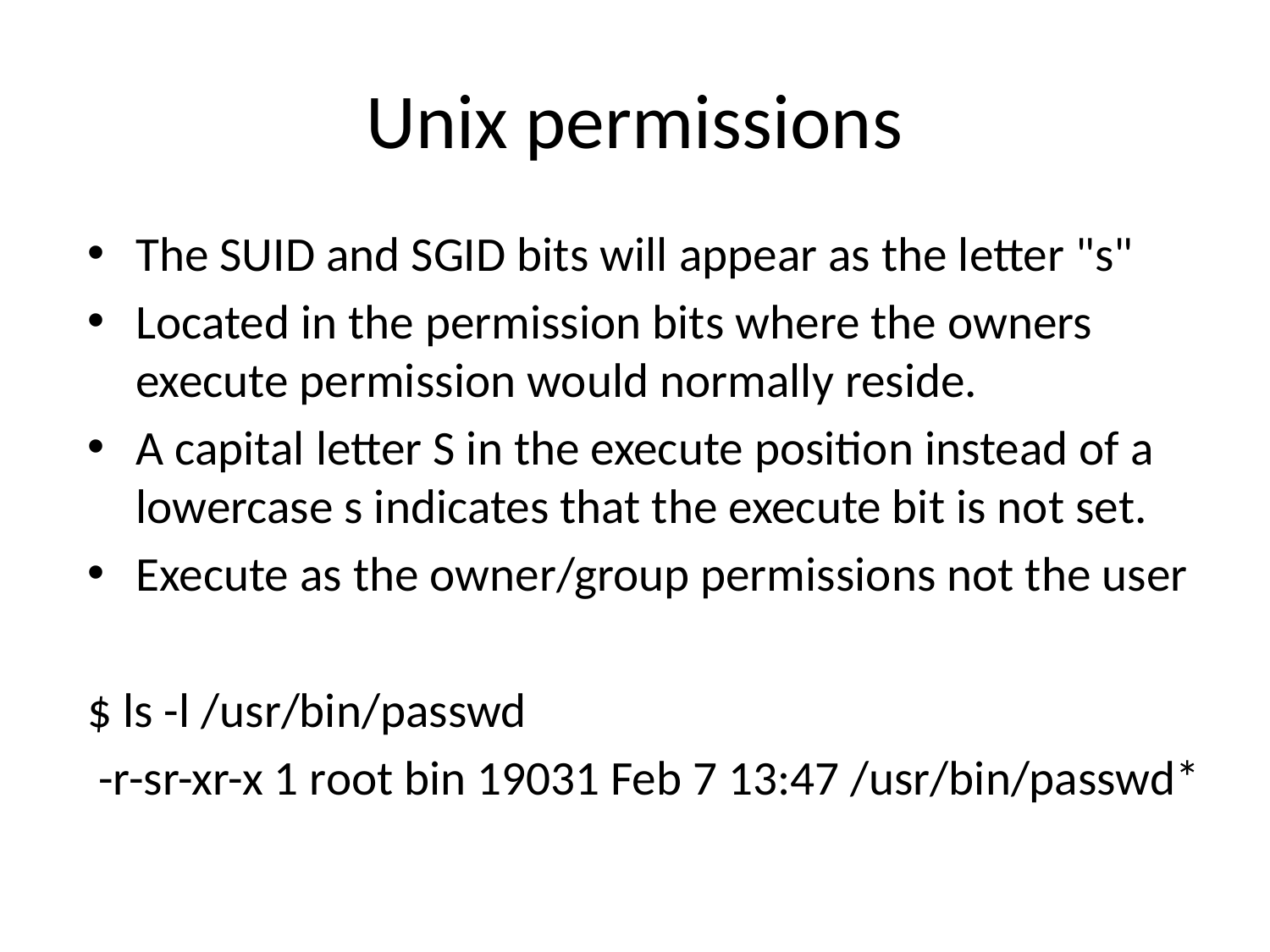

# Unix permissions
The SUID and SGID bits will appear as the letter "s"
Located in the permission bits where the owners execute permission would normally reside.
A capital letter S in the execute position instead of a lowercase s indicates that the execute bit is not set.
Execute as the owner/group permissions not the user

$ ls -l /usr/bin/passwd
 -r-sr-xr-x 1 root bin 19031 Feb 7 13:47 /usr/bin/passwd*